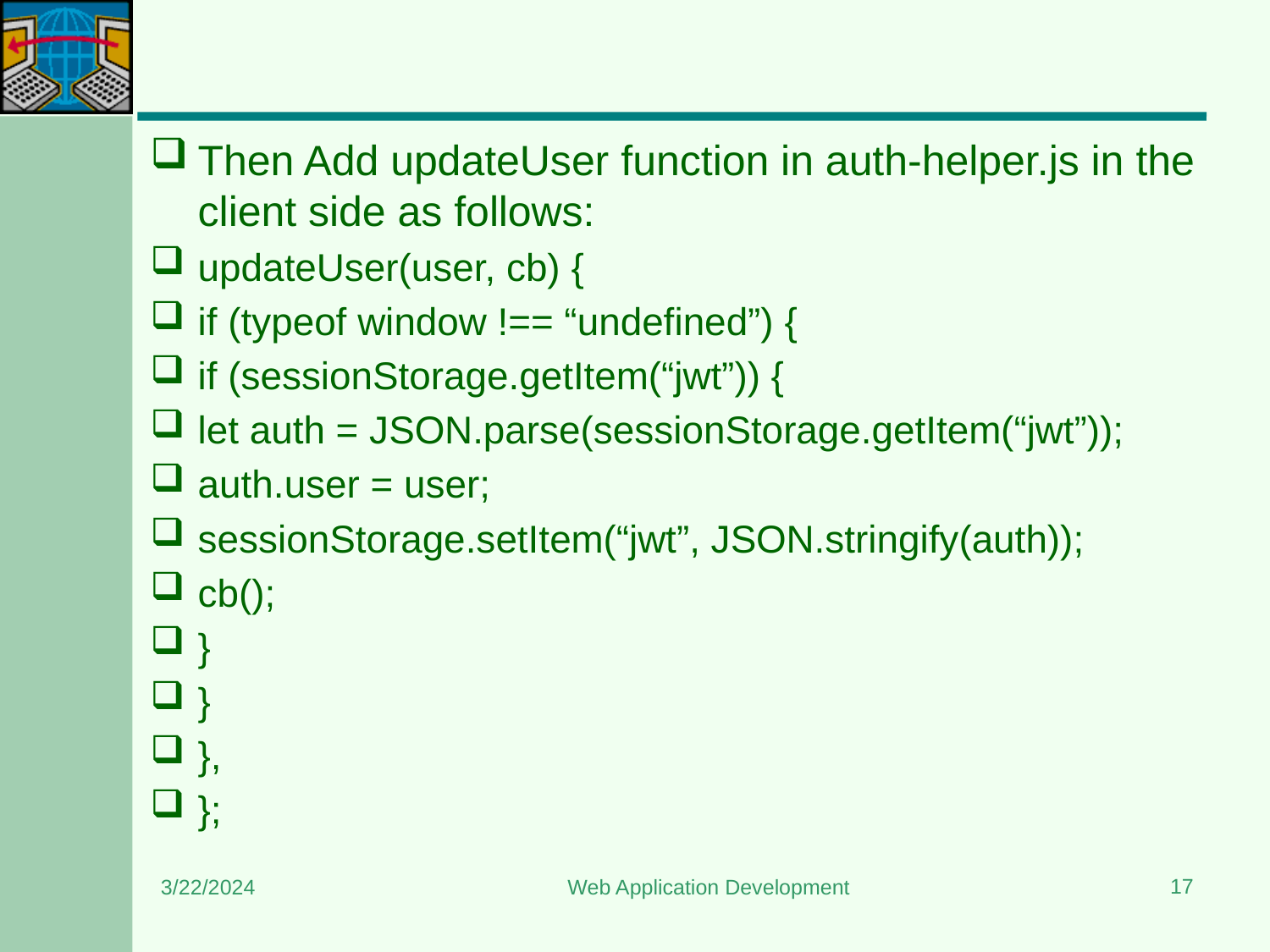

#
Then Add updateUser function in auth-helper.js in the client side as follows:
updateUser(user, cb) {
if (typeof window !== “undefined”) {
if (sessionStorage.getItem(“jwt”)) {
let auth = JSON.parse(sessionStorage.getItem(“jwt”));
auth.user = user;
sessionStorage.setItem(“jwt”, JSON.stringify(auth));
cb();
}
}
},
};
17
3/22/2024
Web Application Development